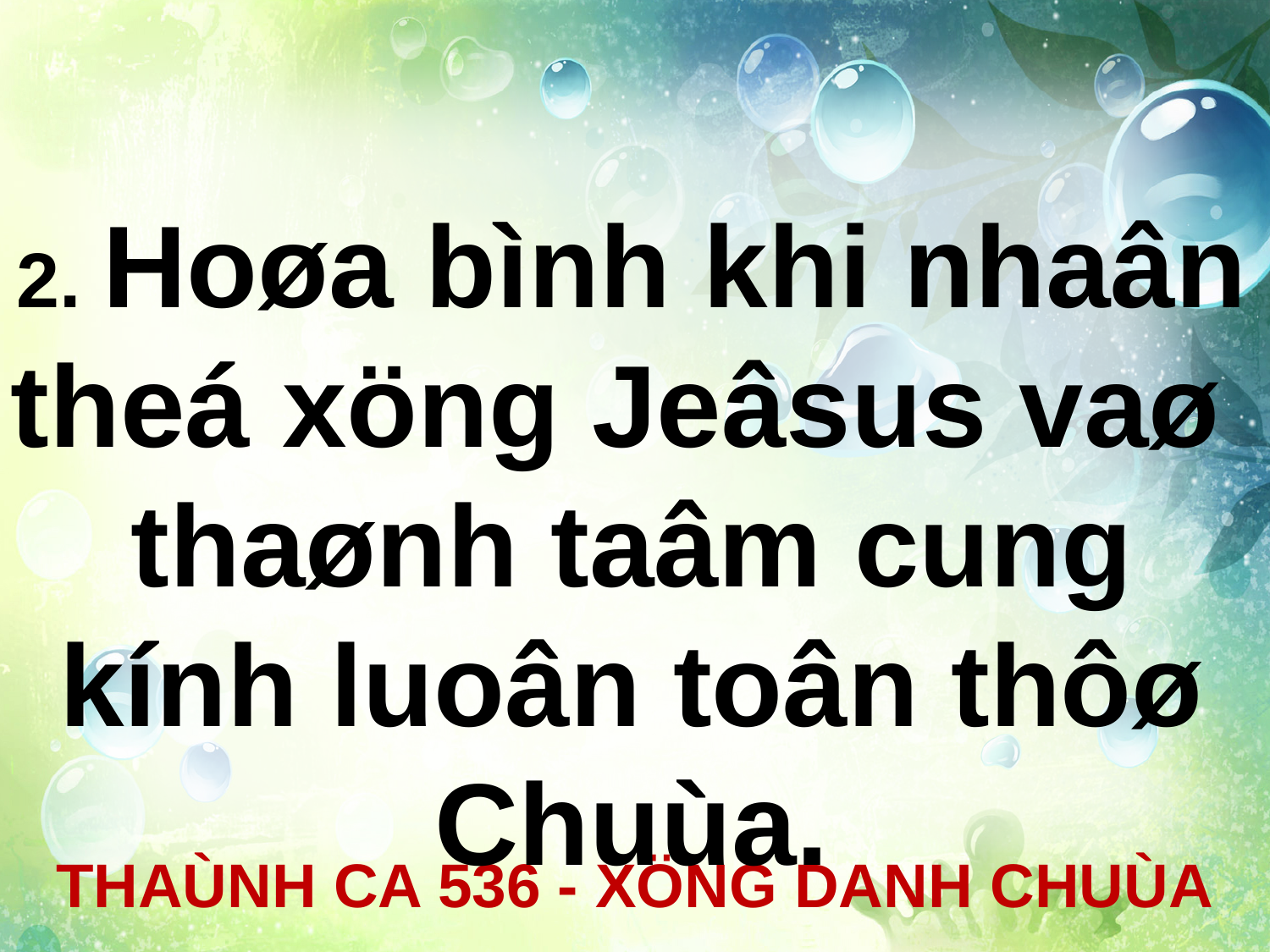

2. Hoøa bình khi nhaân theá xöng Jeâsus vaø
thaønh taâm cung kính luoân toân thôø Chuùa.
THAÙNH CA 536 - XÖNG DANH CHUÙA